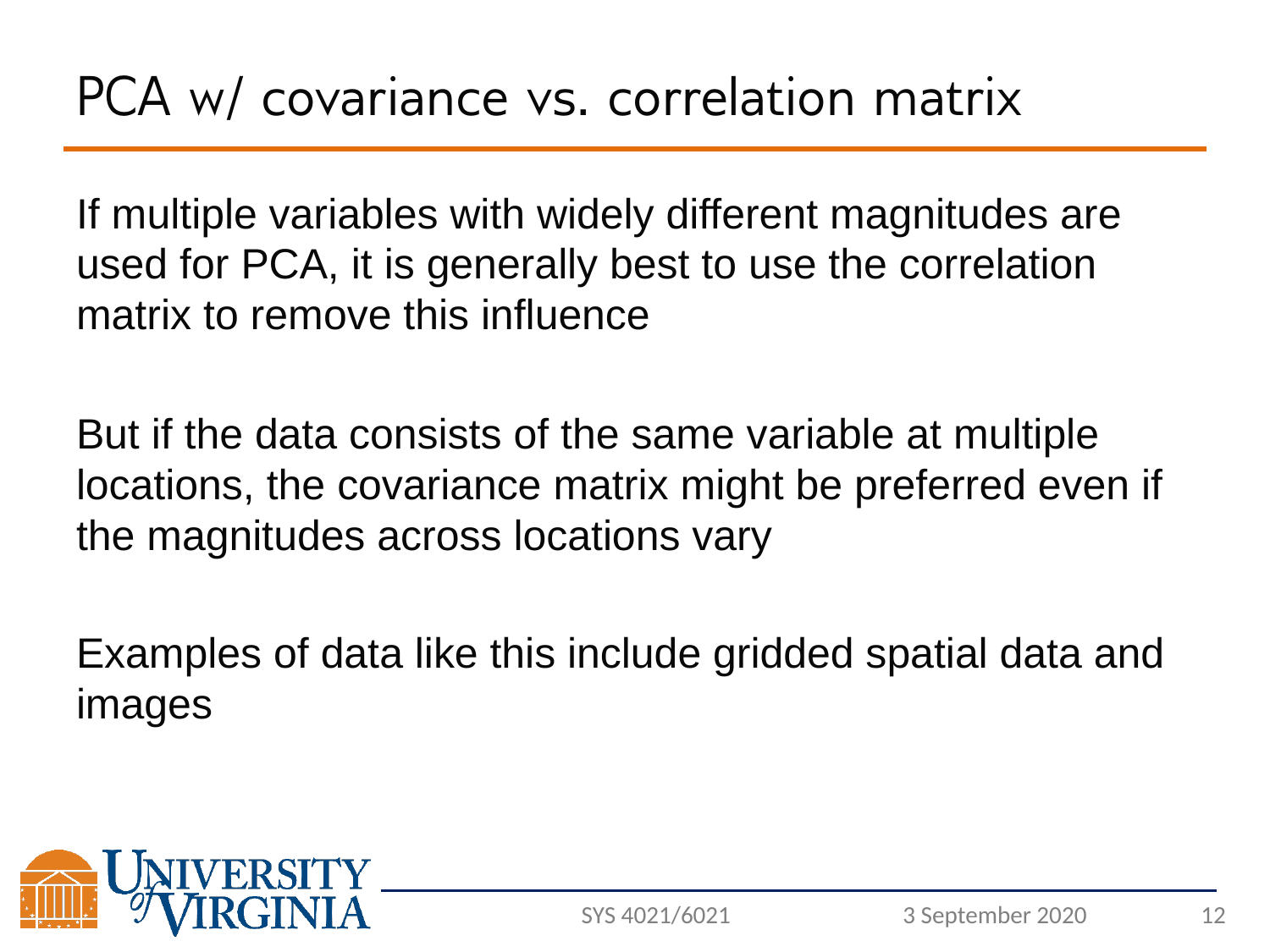

# PCA w/ covariance vs. correlation matrix
If multiple variables with widely different magnitudes are used for PCA, it is generally best to use the correlation matrix to remove this influence

But if the data consists of the same variable at multiple locations, the covariance matrix might be preferred even if the magnitudes across locations vary

Examples of data like this include gridded spatial data and images